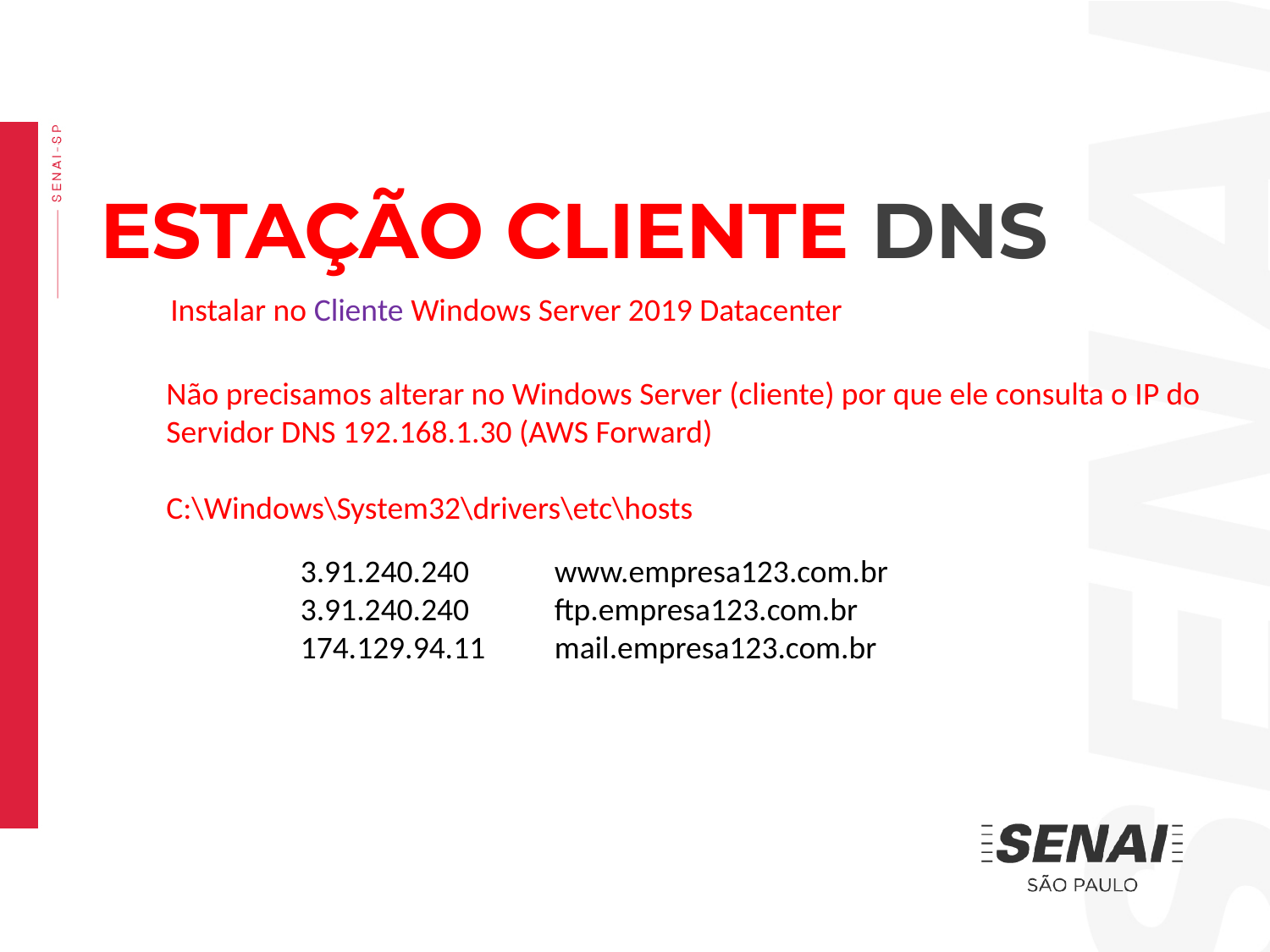

ESTAÇÃO CLIENTE DNS
Instalar no Cliente Windows Server 2019 Datacenter
Não precisamos alterar no Windows Server (cliente) por que ele consulta o IP do Servidor DNS 192.168.1.30 (AWS Forward)

C:\Windows\System32\drivers\etc\hosts
3.91.240.240	www.empresa123.com.br
3.91.240.240	ftp.empresa123.com.br
174.129.94.11 	mail.empresa123.com.br